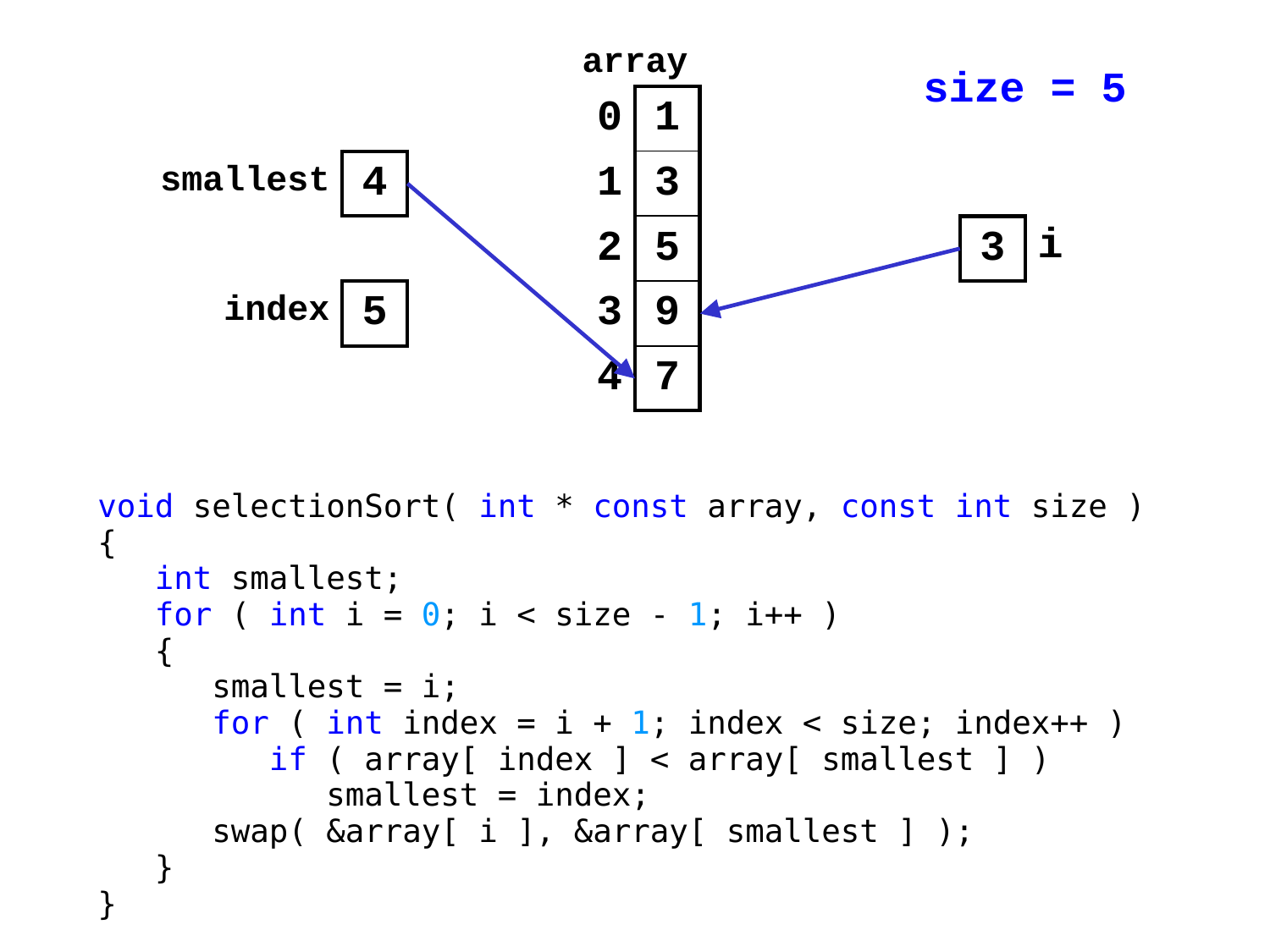

array
size = 5
| 0 | 1 |
| --- | --- |
| 1 | 3 |
| 2 | 5 |
| 3 | 9 |
| 4 | 7 |
| smallest | 4 |
| --- | --- |

| 3 | i |
| --- | --- |

| index | 5 |
| --- | --- |
void selectionSort( int * const array, const int size )
{
   int smallest;
   for ( int i = 0; i < size - 1; i++ )
   {
      smallest = i;
      for ( int index = i + 1; index < size; index++ )
         if ( array[ index ] < array[ smallest ] )
            smallest = index;
      swap( &array[ i ], &array[ smallest ] );
   }
}